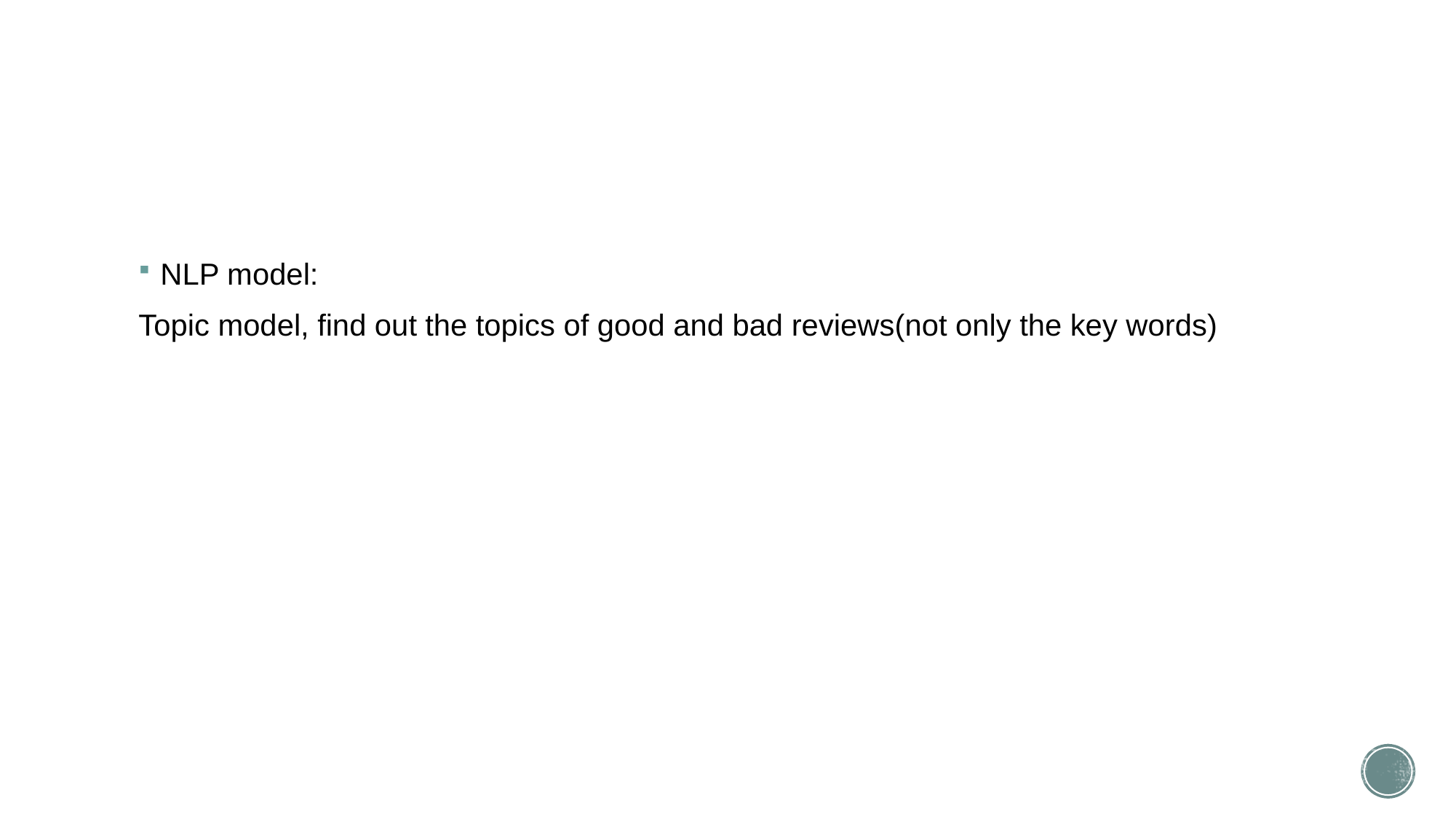

#
NLP model:
Topic model, find out the topics of good and bad reviews(not only the key words)